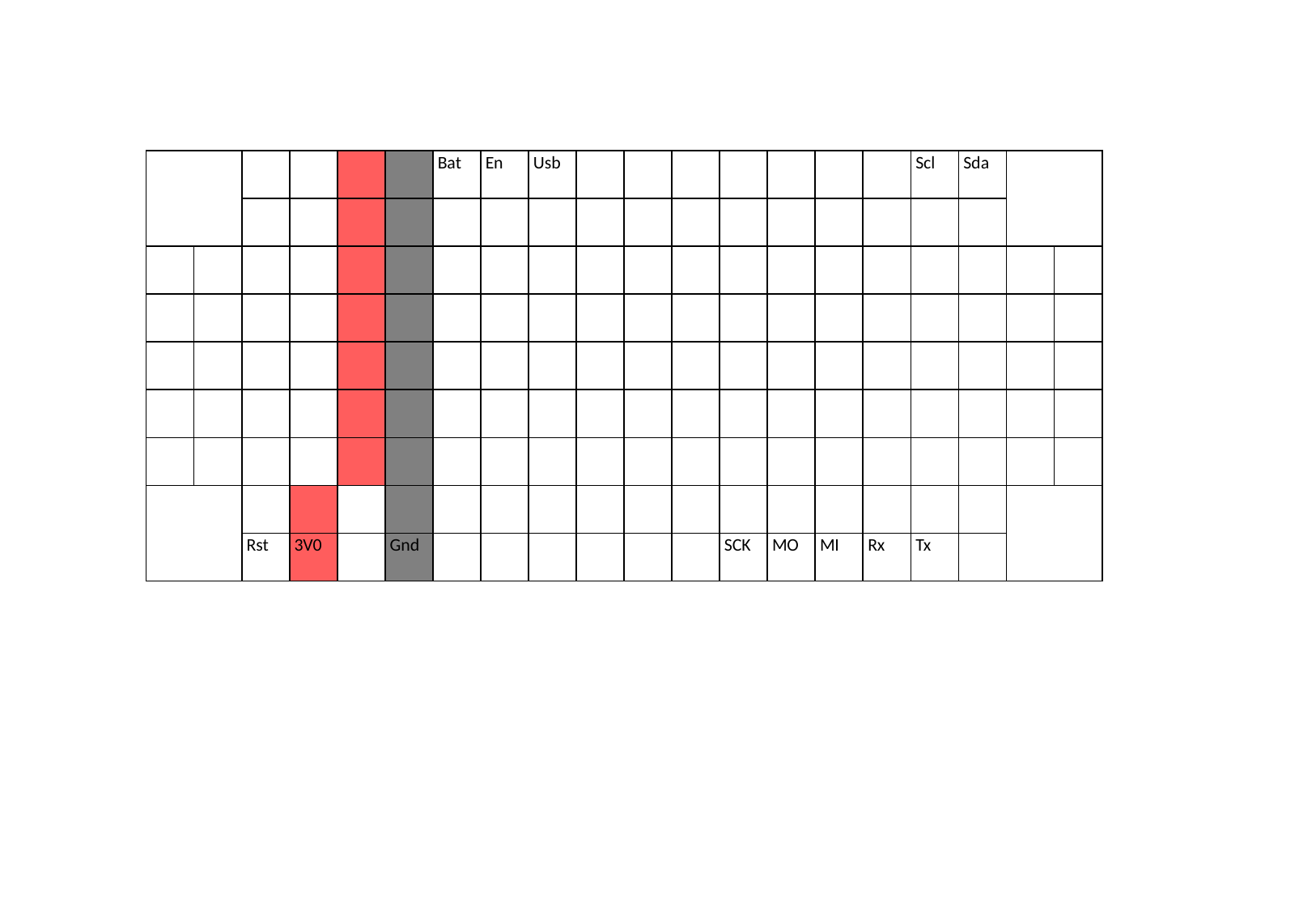

|  |  |  |  |  |  | Bat | En | Usb |  |  |  |  |  |  |  | Scl | Sda |  |  |
| --- | --- | --- | --- | --- | --- | --- | --- | --- | --- | --- | --- | --- | --- | --- | --- | --- | --- | --- | --- |
|  |  |  |  |  |  |  |  |  |  |  |  |  |  |  |  |  |  |  |  |
|  |  |  |  |  |  |  |  |  |  |  |  |  |  |  |  |  |  |  |  |
|  |  |  |  |  |  |  |  |  |  |  |  |  |  |  |  |  |  |  |  |
|  |  |  |  |  |  |  |  |  |  |  |  |  |  |  |  |  |  |  |  |
|  |  |  |  |  |  |  |  |  |  |  |  |  |  |  |  |  |  |  |  |
|  |  |  |  |  |  |  |  |  |  |  |  |  |  |  |  |  |  |  |  |
|  |  |  |  |  |  |  |  |  |  |  |  |  |  |  |  |  |  |  |  |
|  |  | Rst | 3V0 |  | Gnd |  |  |  |  |  |  | SCK | MO | MI | Rx | Tx |  |  |  |